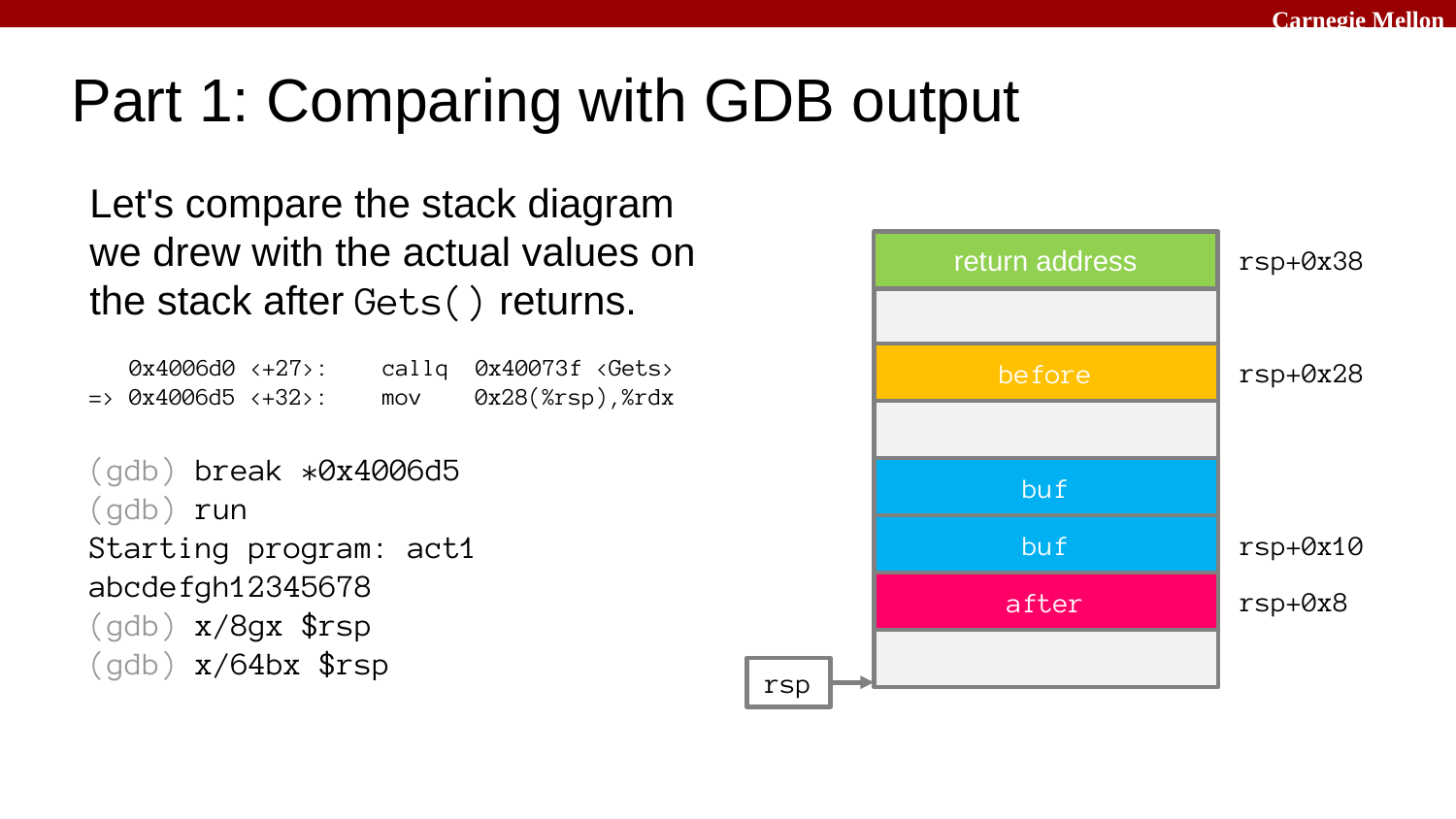

# Part 1: Comparing with GDB output
Let's compare the stack diagram we drew with the actual values on the stack after Gets() returns.

   0x4006d0 <+27>:    callq  0x40073f <Gets>
=> 0x4006d5 <+32>:    mov    0x28(%rsp),%rdx

(gdb) break *0x4006d5
(gdb) run
Starting program: act1
abcdefgh12345678
(gdb) x/8gx $rsp
(gdb) x/64bx $rsp
return address
rsp+0x38

before
rsp+0x28

buf
buf
rsp+0x10
after
rsp+0x8

rsp